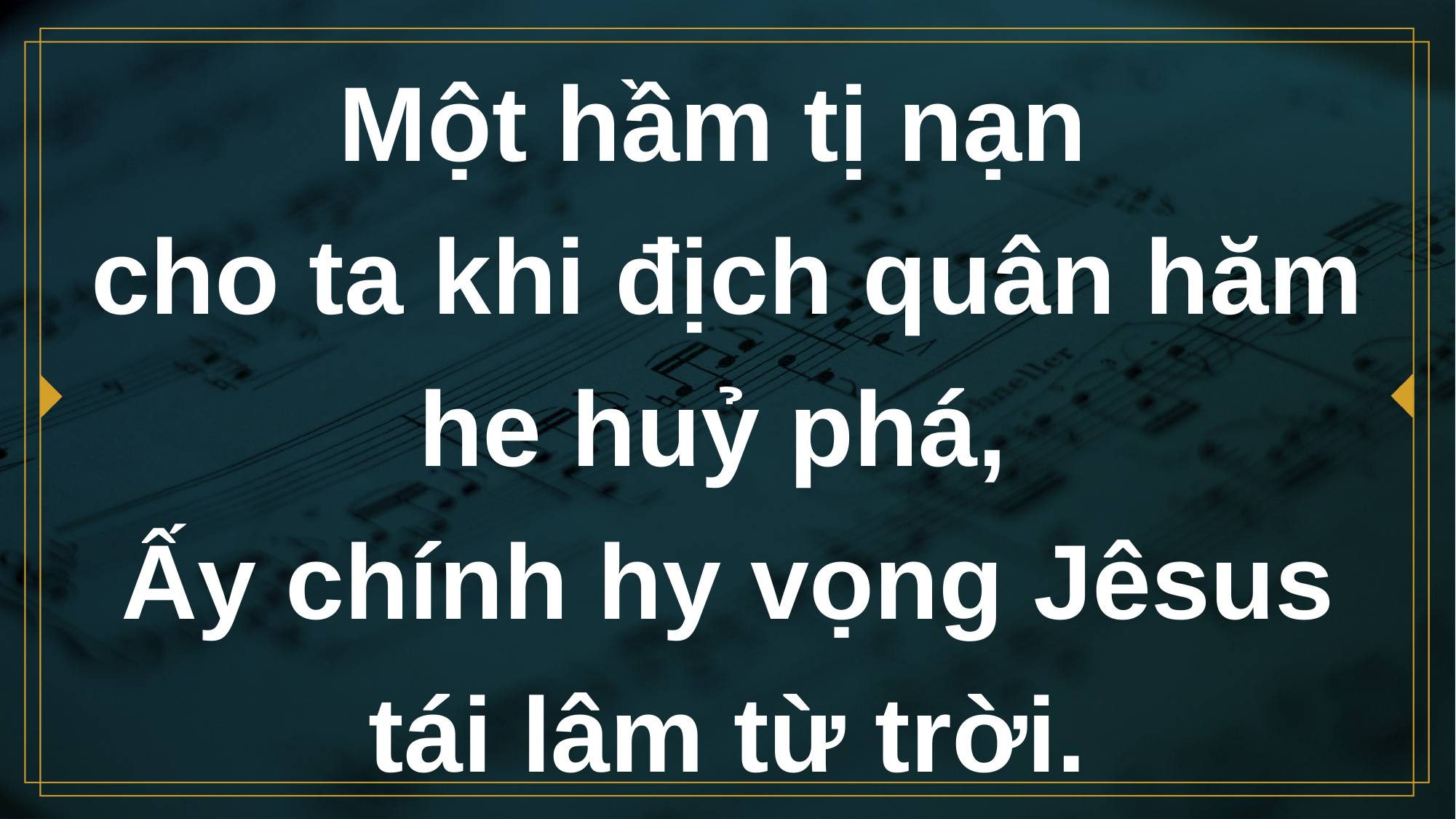

# Một hầm tị nạn cho ta khi địch quân hăm he huỷ phá, Ấy chính hy vọng Jêsus tái lâm từ trời.